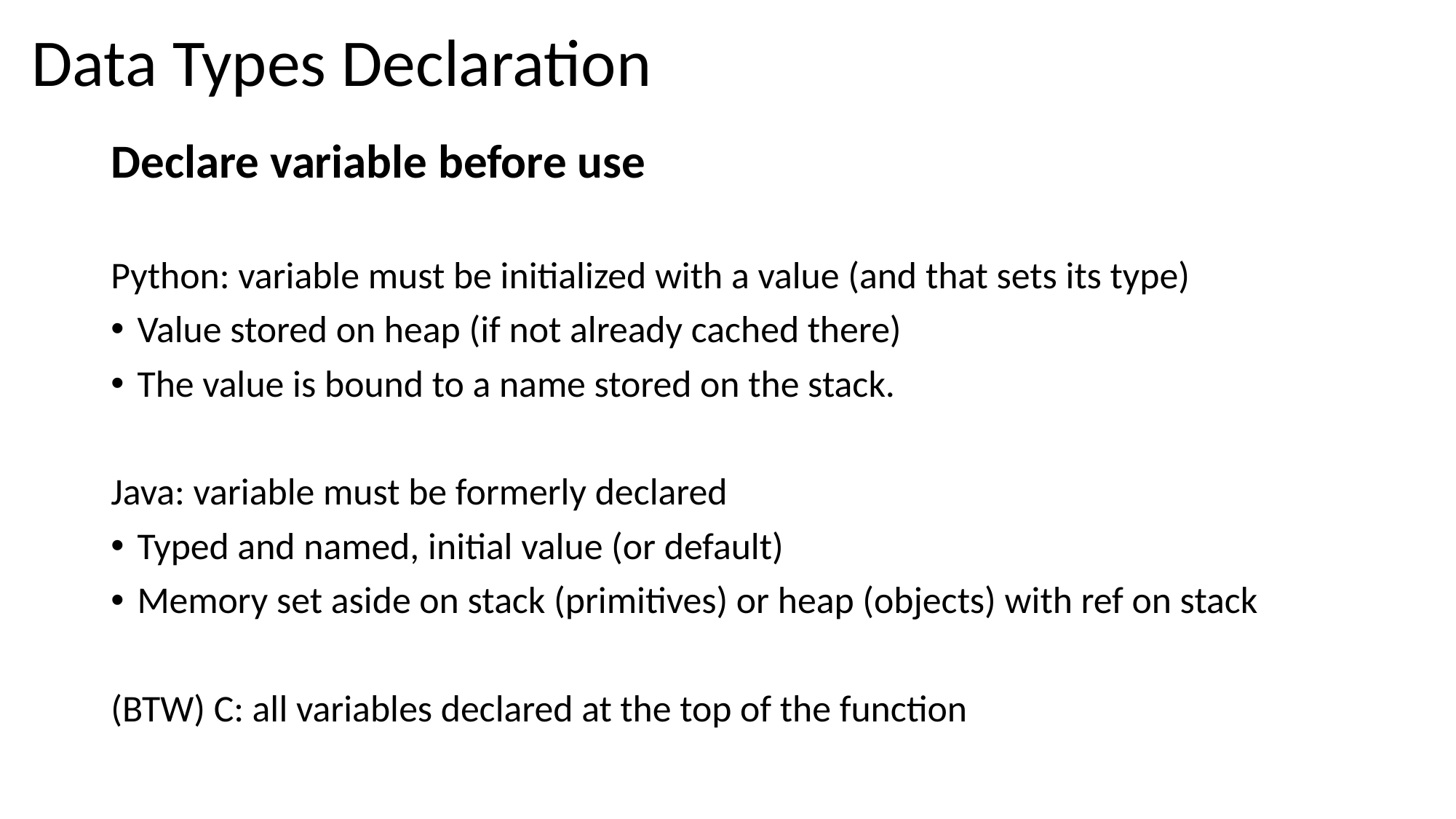

# Data Types Declaration
Declare variable before use

Python: variable must be initialized with a value (and that sets its type)
Value stored on heap (if not already cached there)
The value is bound to a name stored on the stack.

Java: variable must be formerly declared
Typed and named, initial value (or default)
Memory set aside on stack (primitives) or heap (objects) with ref on stack

(BTW) C: all variables declared at the top of the function